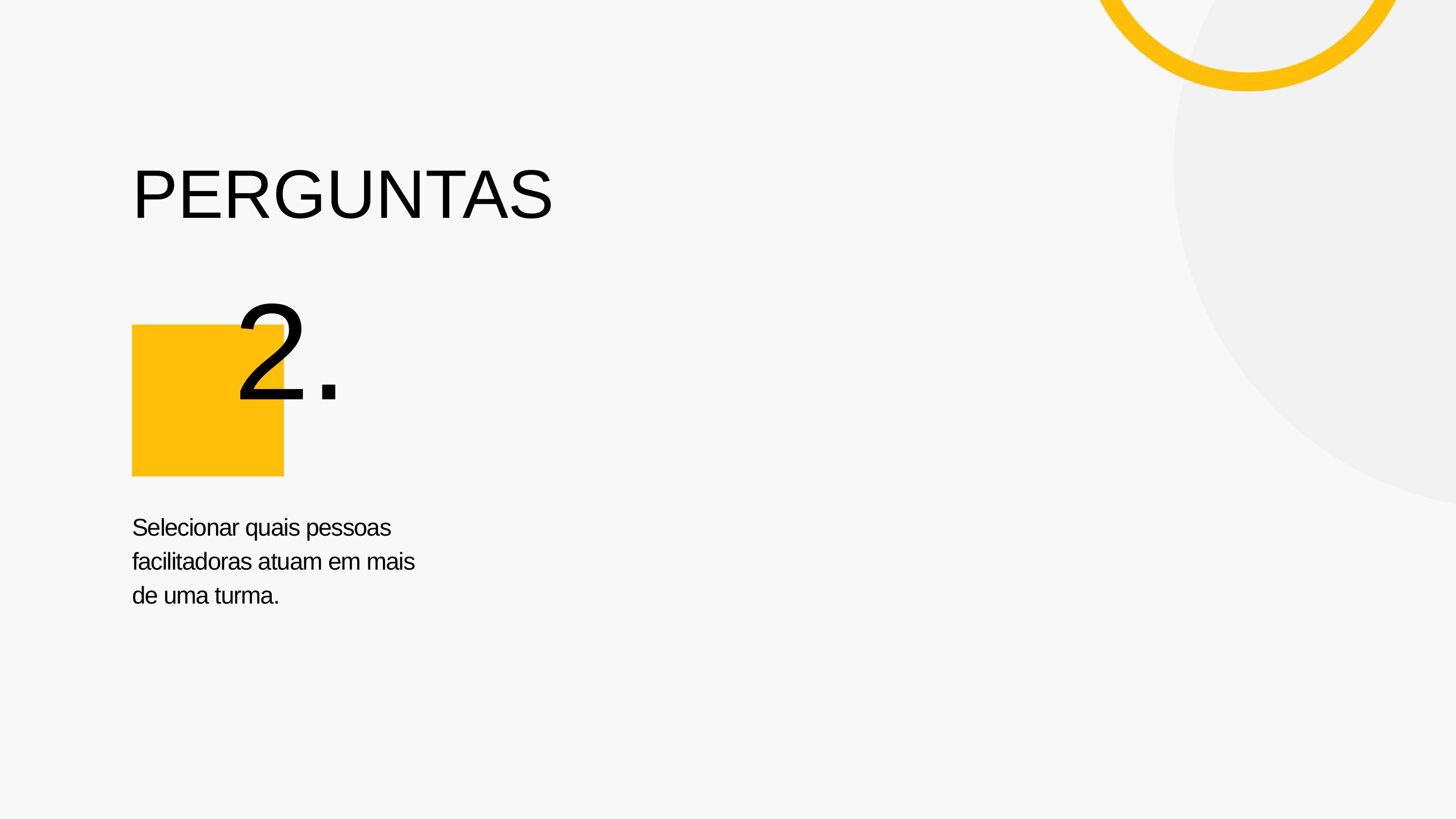

PERGUNTAS
2.

Selecionar quais pessoas facilitadoras atuam em mais de uma turma.